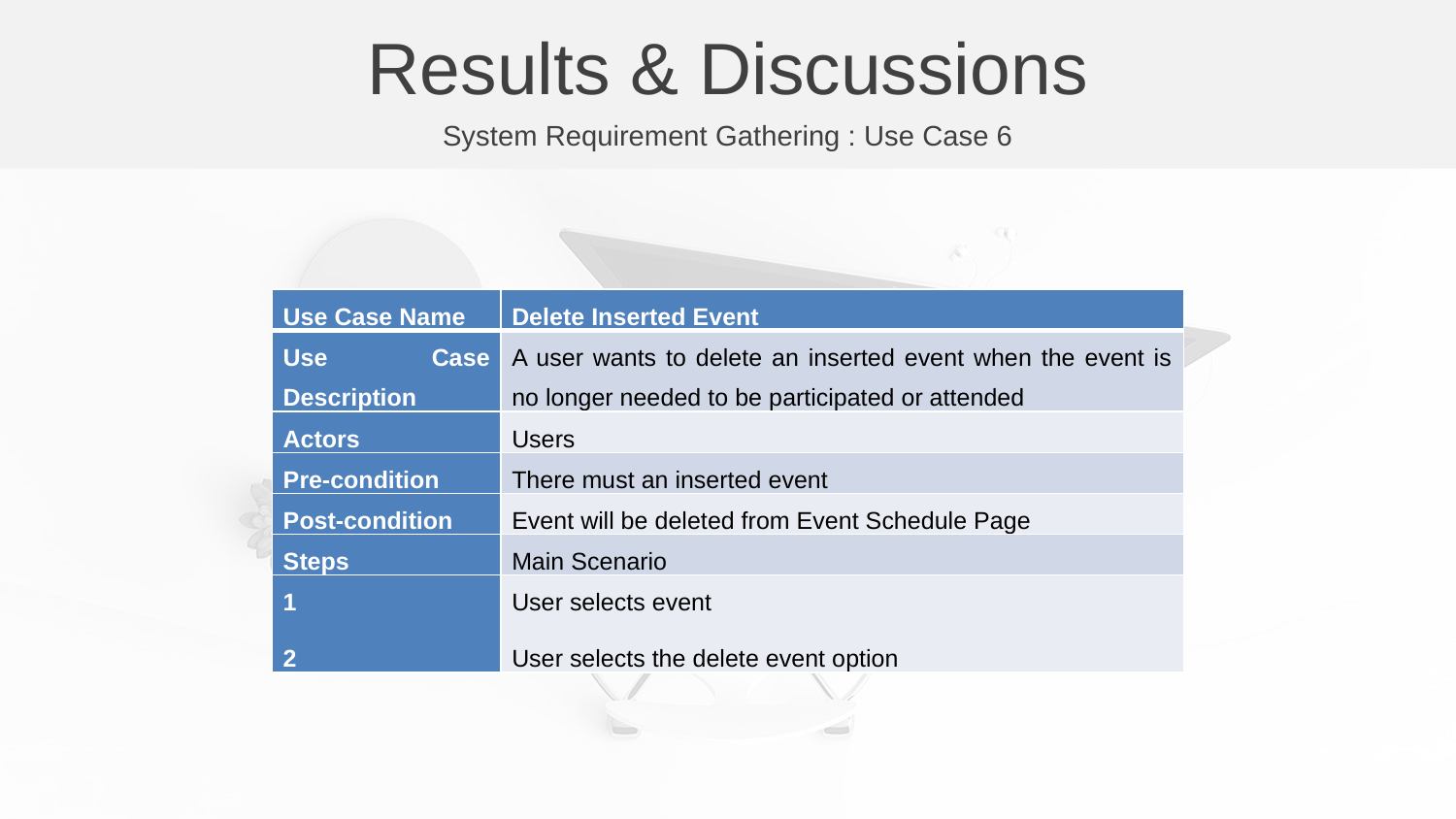

Results & Discussions
System Requirement Gathering : Use Case 6
| Use Case Name | Delete Inserted Event |
| --- | --- |
| Use Case Description | A user wants to delete an inserted event when the event is no longer needed to be participated or attended |
| Actors | Users |
| Pre-condition | There must an inserted event |
| Post-condition | Event will be deleted from Event Schedule Page |
| Steps | Main Scenario |
| 1 2 | User selects event User selects the delete event option |